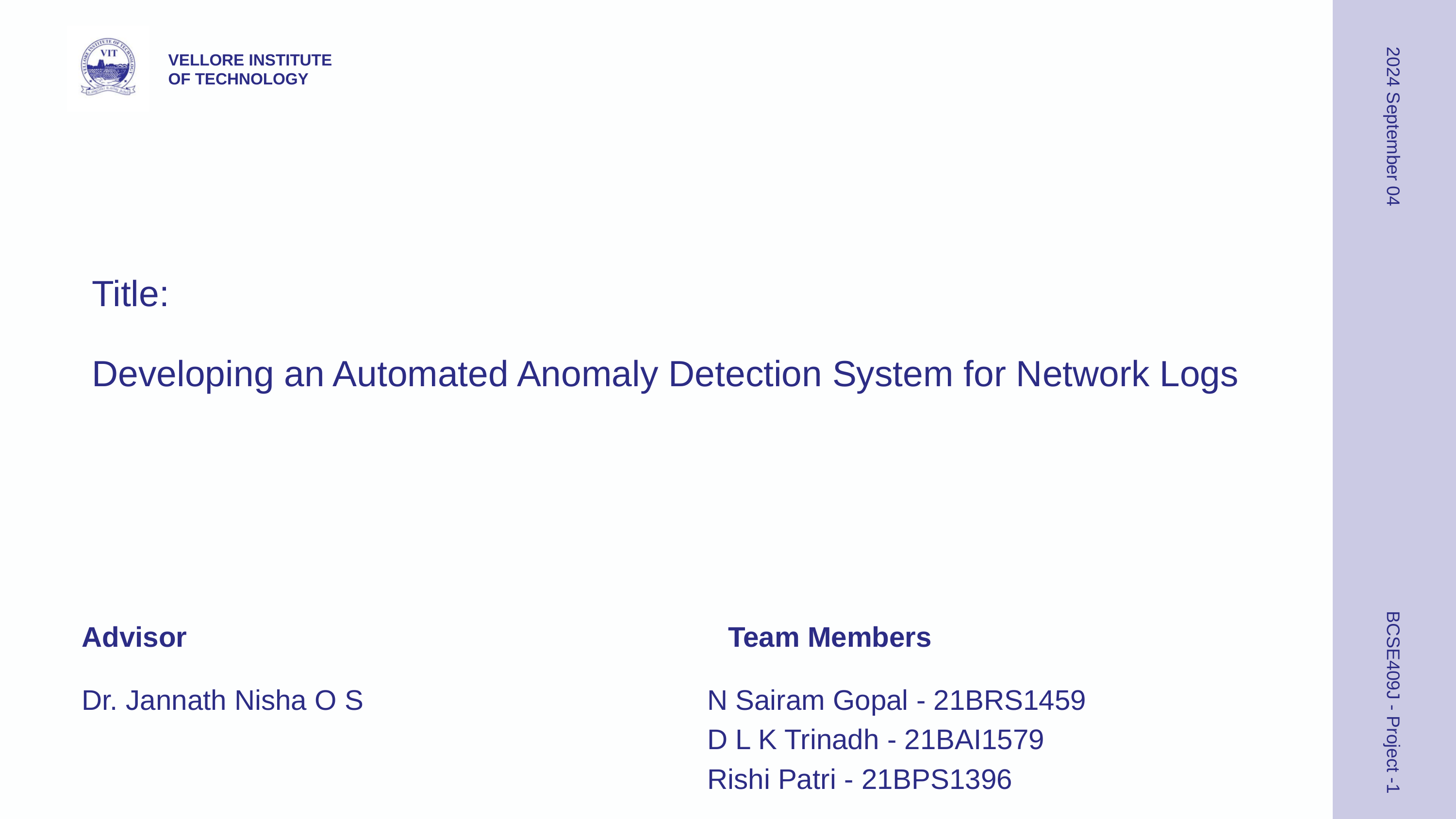

VELLORE INSTITUTE OF TECHNOLOGY
2024 September 04
Title:
Developing an Automated Anomaly Detection System for Network Logs
Advisor
Team Members
Dr. Jannath Nisha O S
N Sairam Gopal - 21BRS1459
D L K Trinadh - 21BAI1579
Rishi Patri - 21BPS1396
BCSE409J - Project -1